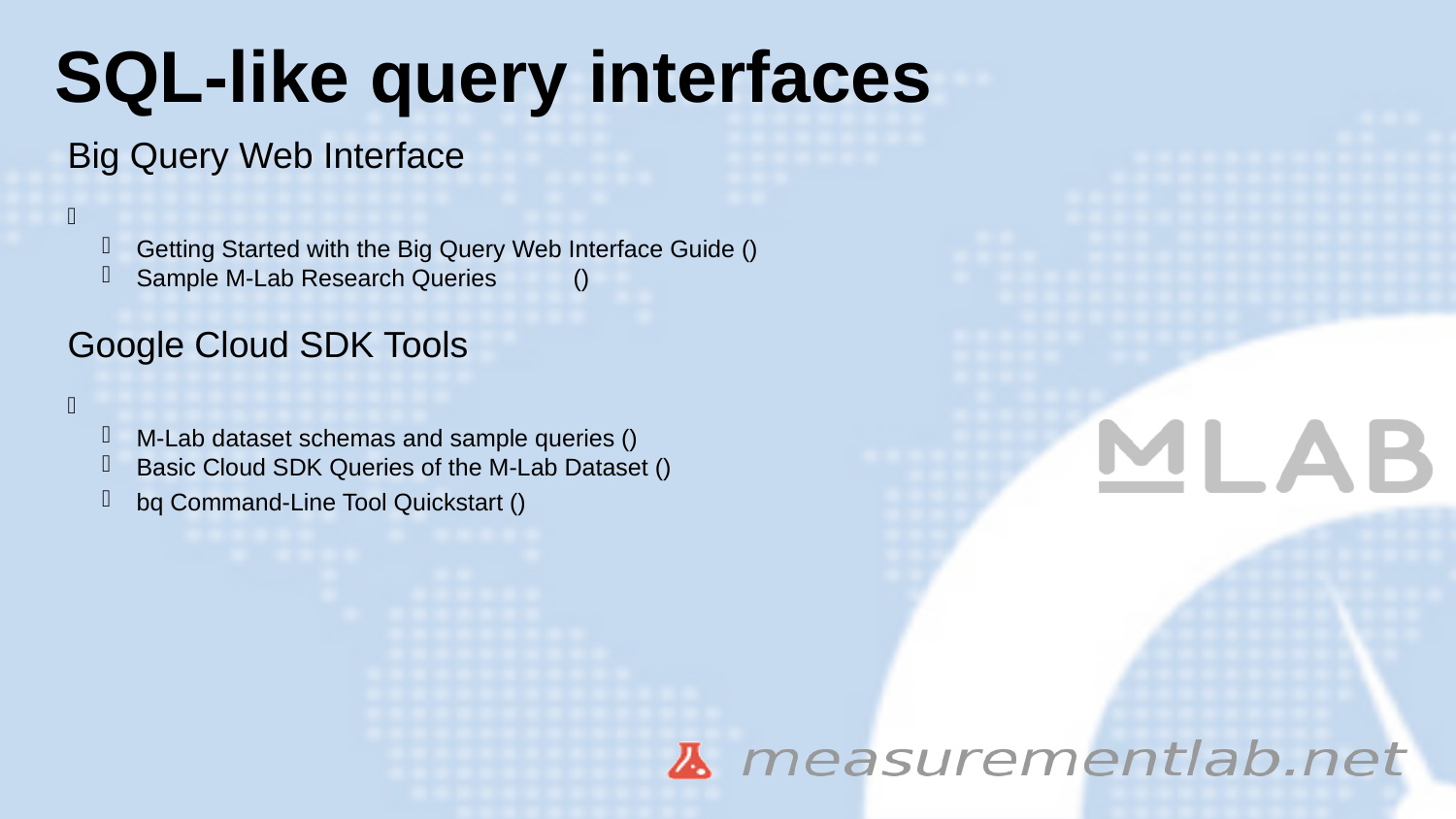

SQL-like query interfaces
Big Query Web Interface

Getting Started with the Big Query Web Interface Guide ()
Sample M-Lab Research Queries	()

Google Cloud SDK Tools

M-Lab dataset schemas and sample queries ()
Basic Cloud SDK Queries of the M-Lab Dataset ()
bq Command-Line Tool Quickstart ()